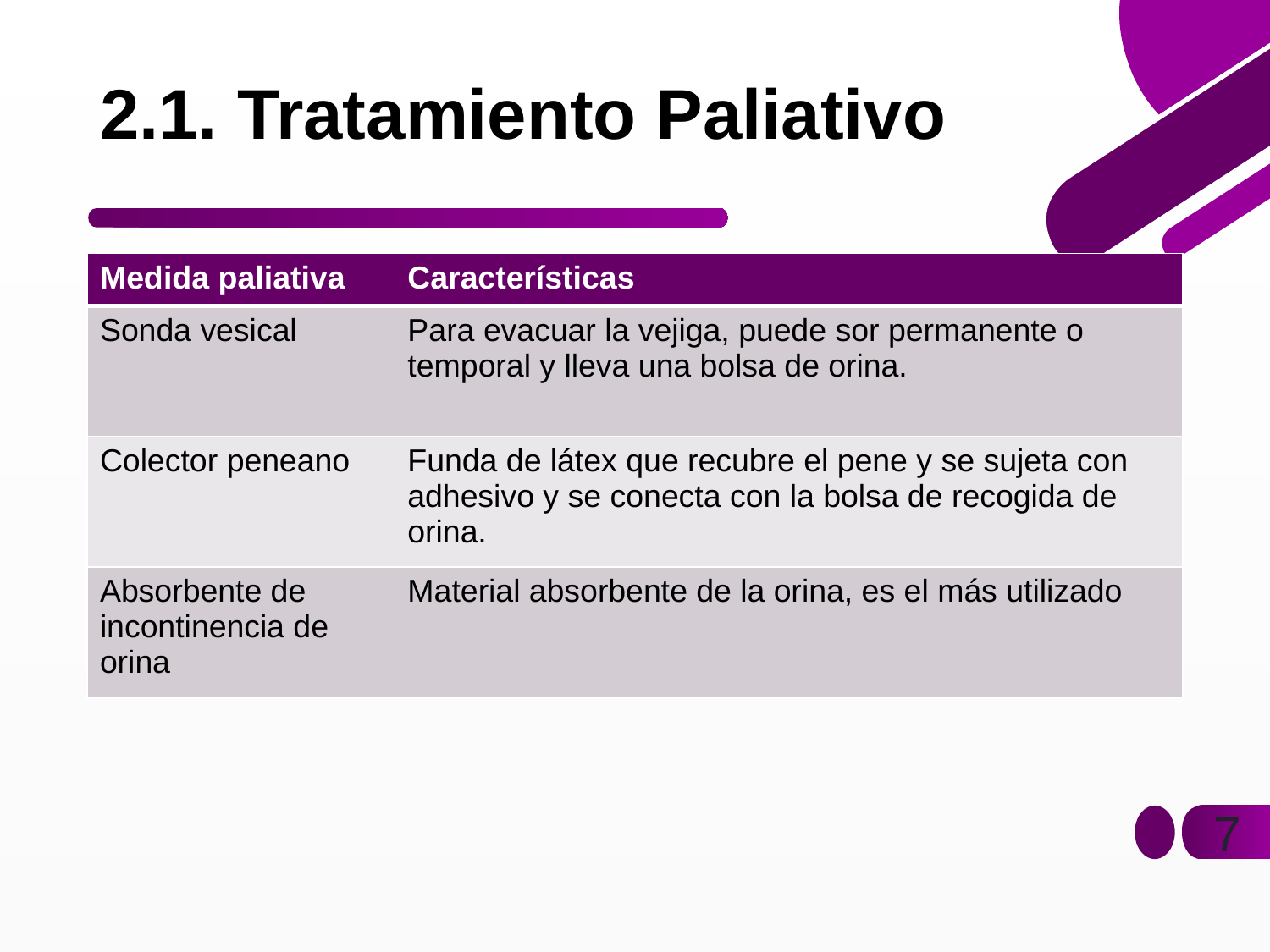

# 2.1. Tratamiento Paliativo
| Medida paliativa | Características |
| --- | --- |
| Sonda vesical | Para evacuar la vejiga, puede sor permanente o temporal y lleva una bolsa de orina. |
| Colector peneano | Funda de látex que recubre el pene y se sujeta con adhesivo y se conecta con la bolsa de recogida de orina. |
| Absorbente de incontinencia de orina | Material absorbente de la orina, es el más utilizado |
7